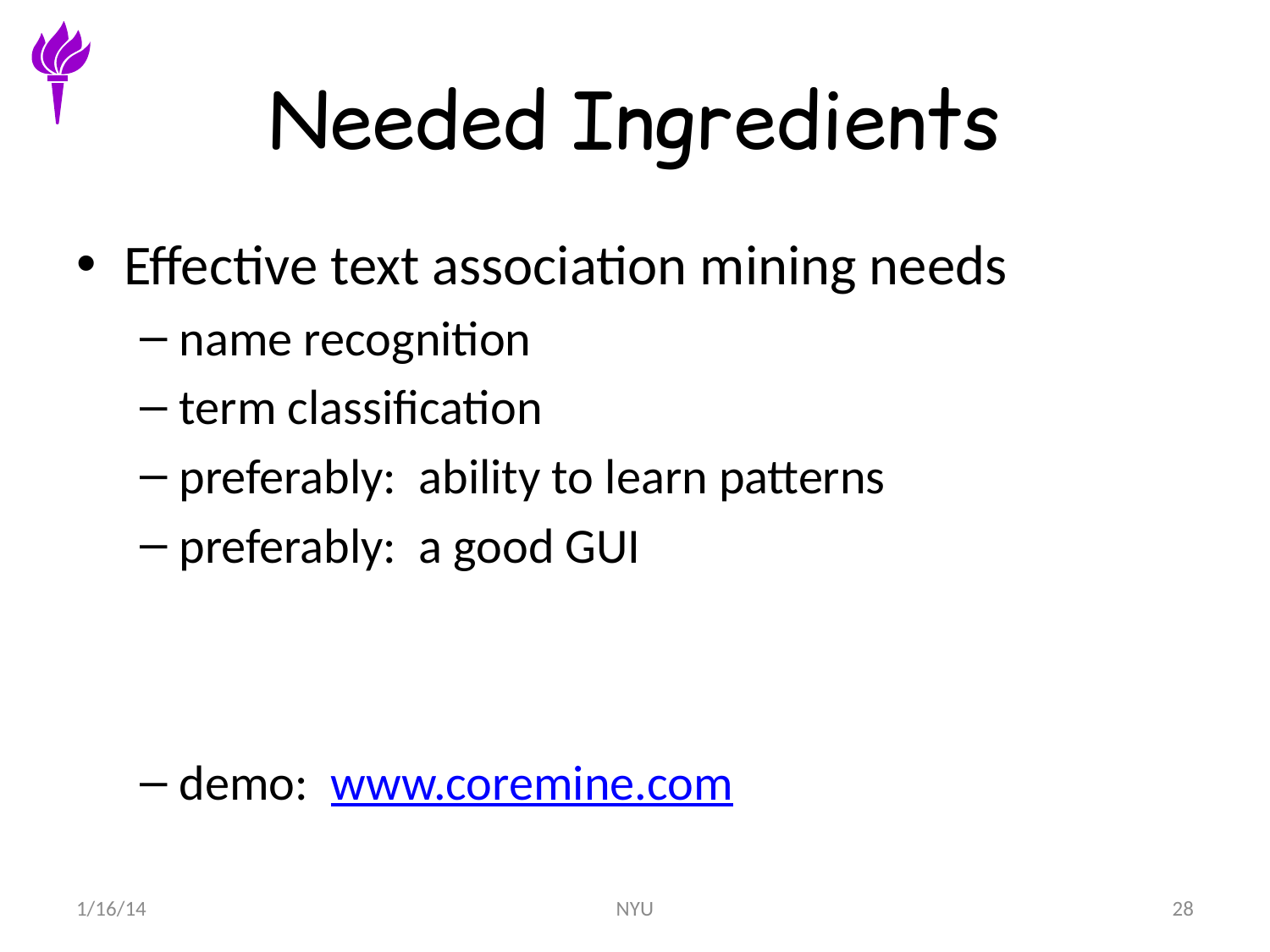

# Needed Ingredients
Effective text association mining needs
name recognition
term classification
preferably:  ability to learn patterns
preferably:  a good GUI

demo:  www.coremine.com
1/16/14
NYU
28